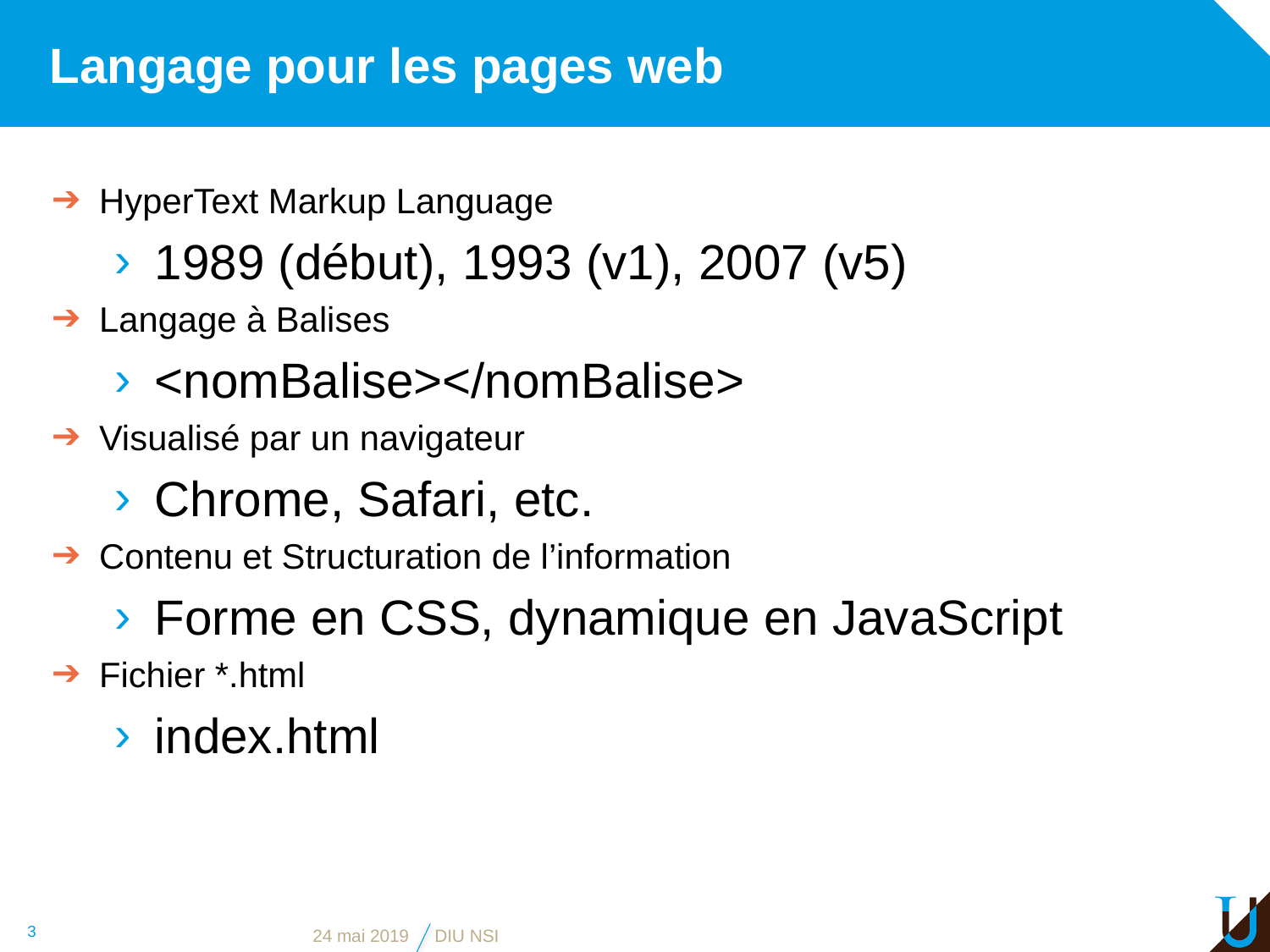

# Langage pour les pages web
HyperText Markup Language
1989 (début), 1993 (v1), 2007 (v5)
Langage à Balises
<nomBalise></nomBalise>
Visualisé par un navigateur
Chrome, Safari, etc.
Contenu et Structuration de l’information
Forme en CSS, dynamique en JavaScript
Fichier *.html
index.html
3
24 mai 2019
DIU NSI